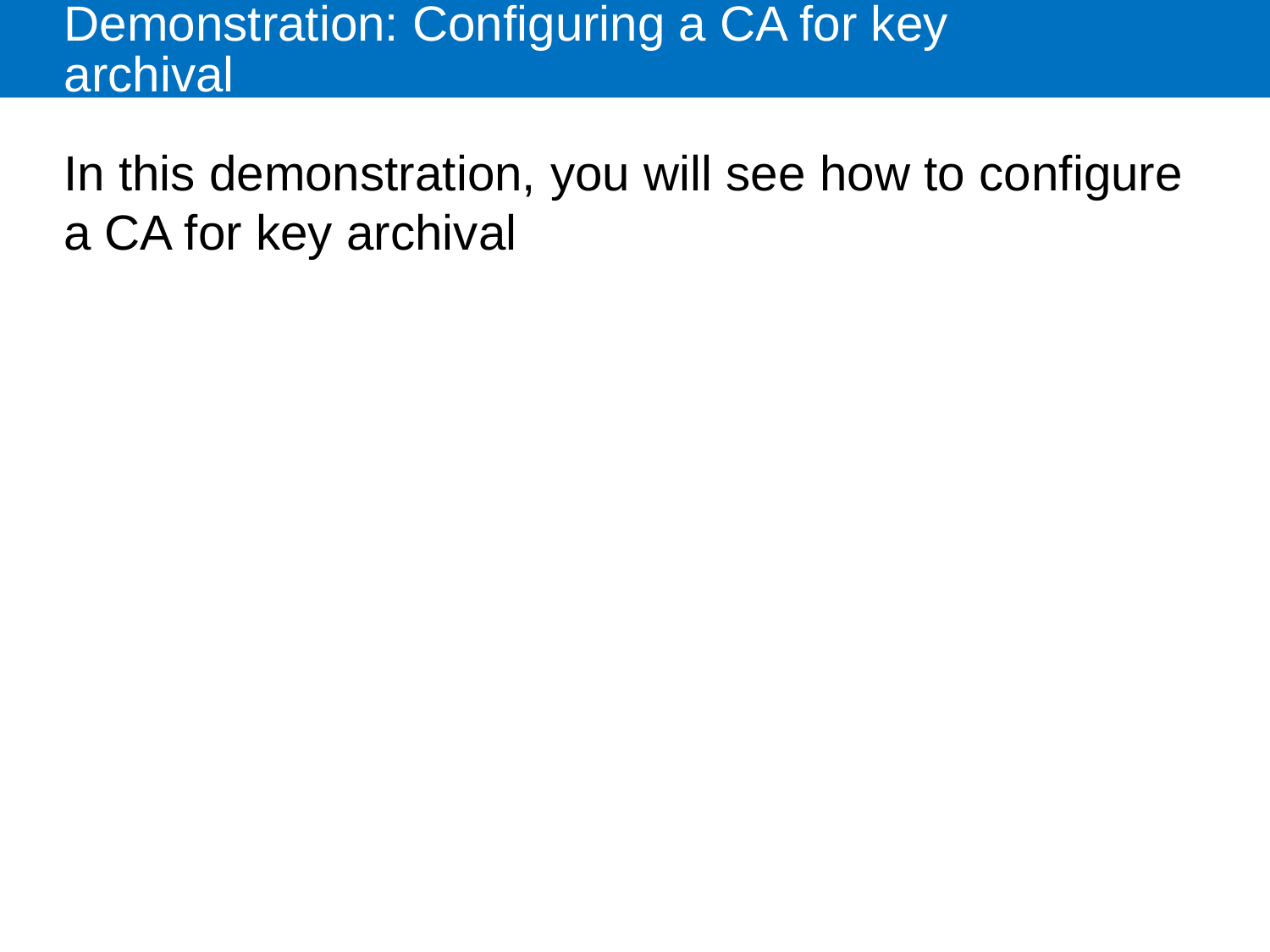

# Demonstration: Configuring a CA for key archival
In this demonstration, you will see how to configure a CA for key archival